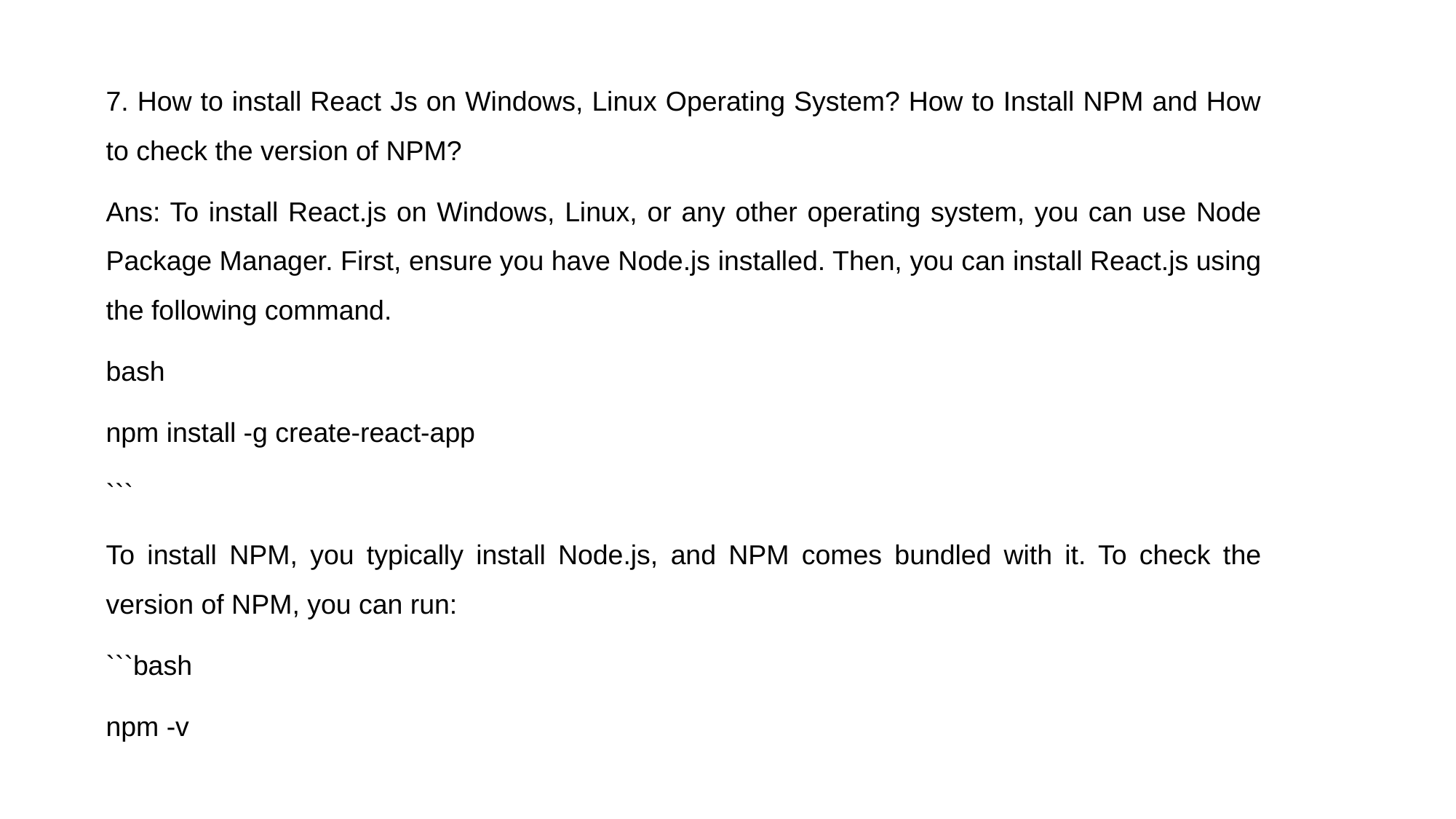

7. How to install React Js on Windows, Linux Operating System? How to Install NPM and How to check the version of NPM?
Ans: To install React.js on Windows, Linux, or any other operating system, you can use Node Package Manager. First, ensure you have Node.js installed. Then, you can install React.js using the following command.
bash
npm install -g create-react-app
```
To install NPM, you typically install Node.js, and NPM comes bundled with it. To check the version of NPM, you can run:
```bash
npm -v